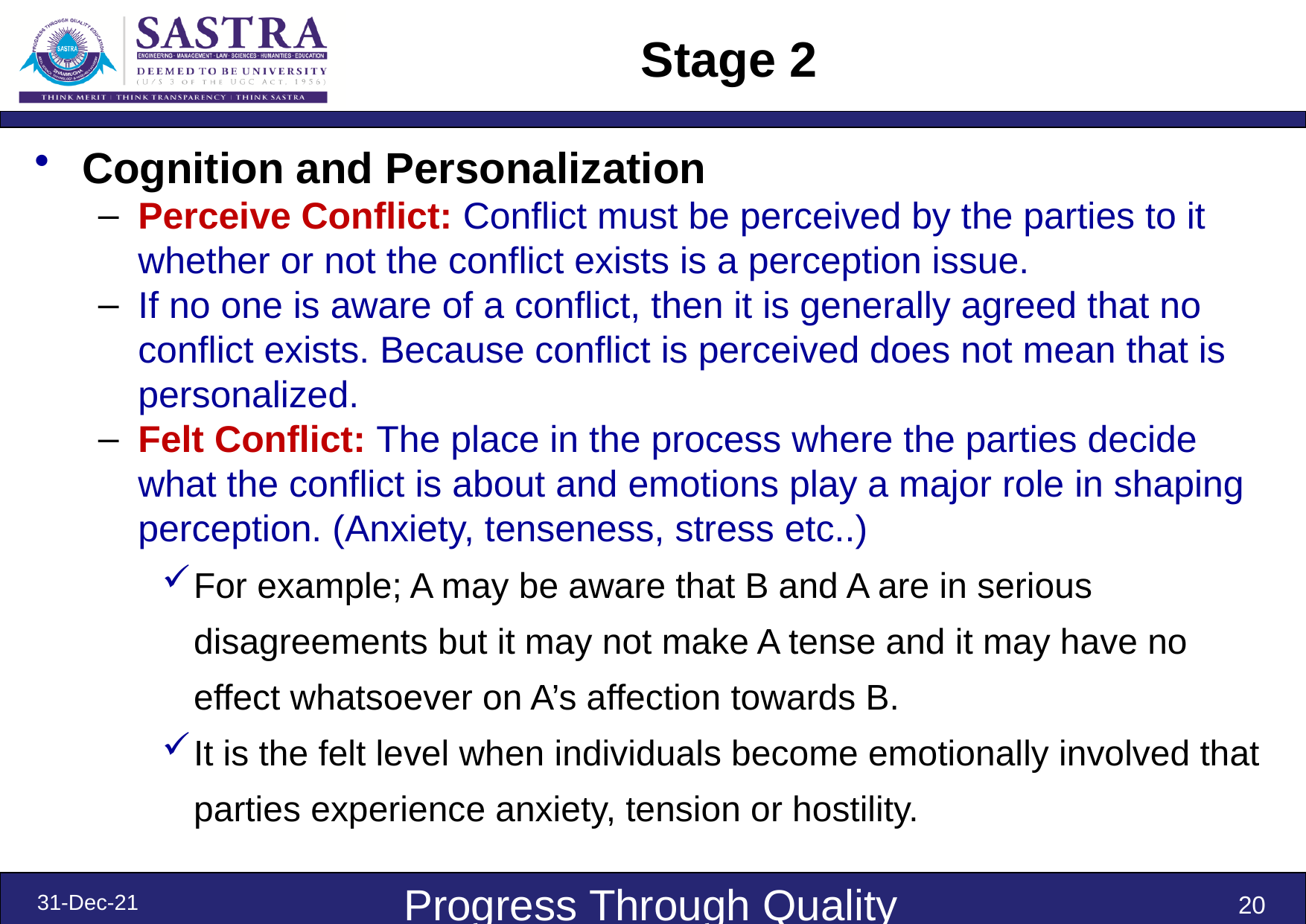

# Stage 2
Cognition and Personalization
Perceive Conflict: Conflict must be perceived by the parties to it whether or not the conflict exists is a perception issue.
If no one is aware of a conflict, then it is generally agreed that no conflict exists. Because conflict is perceived does not mean that is personalized.
Felt Conflict: The place in the process where the parties decide what the conflict is about and emotions play a major role in shaping perception. (Anxiety, tenseness, stress etc..)
For example; A may be aware that B and A are in serious disagreements but it may not make A tense and it may have no effect whatsoever on A’s affection towards B.
It is the felt level when individuals become emotionally involved that parties experience anxiety, tension or hostility.
31-Dec-21
20